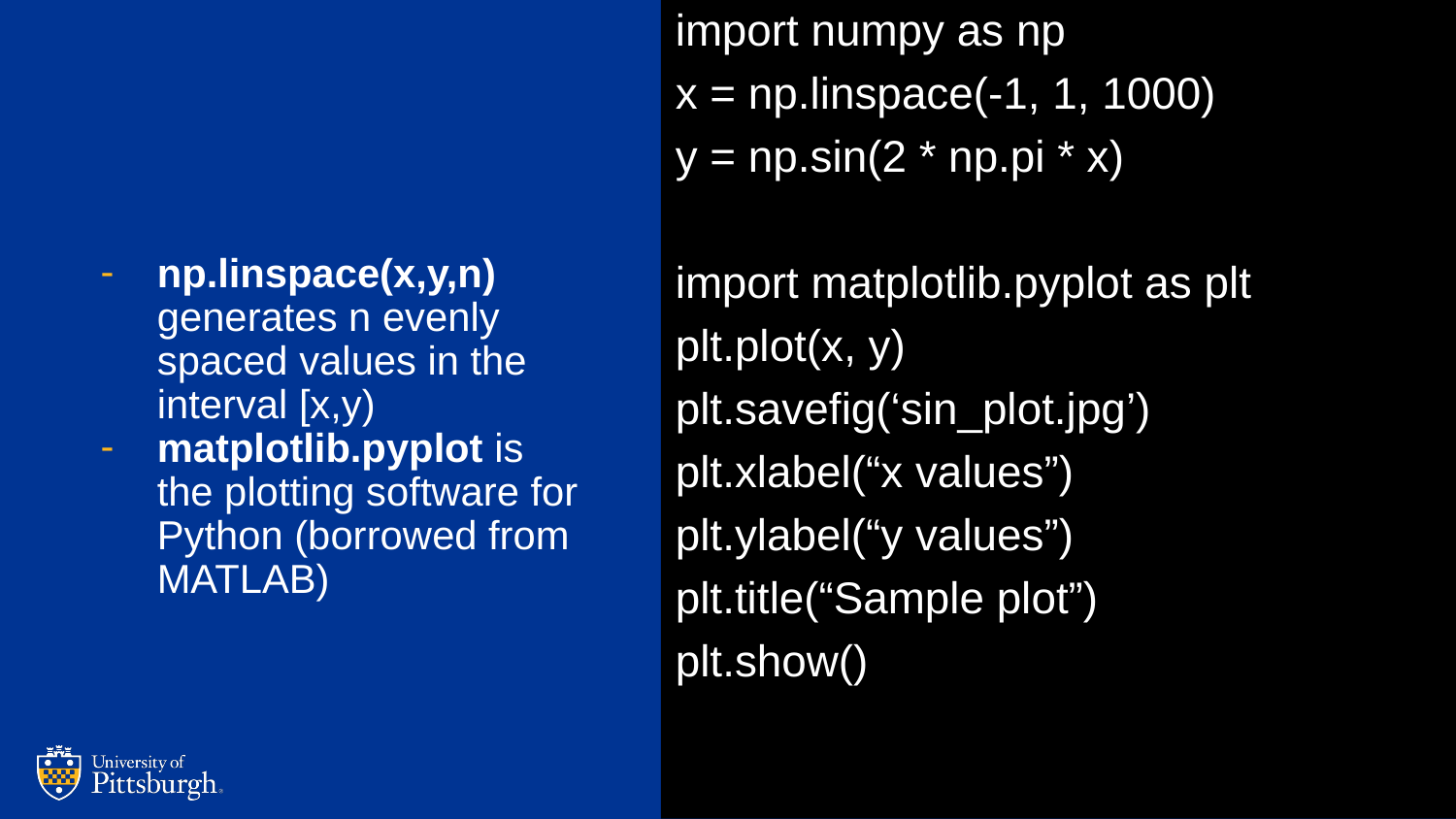

import numpy as np
x = np.linspace(-1, 1, 1000)
y = np.sin(2 * np.pi * x)

import matplotlib.pyplot as plt
plt.plot(x, y)
plt.savefig(‘sin_plot.jpg’)
plt.xlabel(“x values”)
plt.ylabel(“y values”)
plt.title(“Sample plot”)
plt.show()

#
np.linspace(x,y,n) generates n evenly spaced values in the interval [x,y)
matplotlib.pyplot is the plotting software for Python (borrowed from MATLAB)